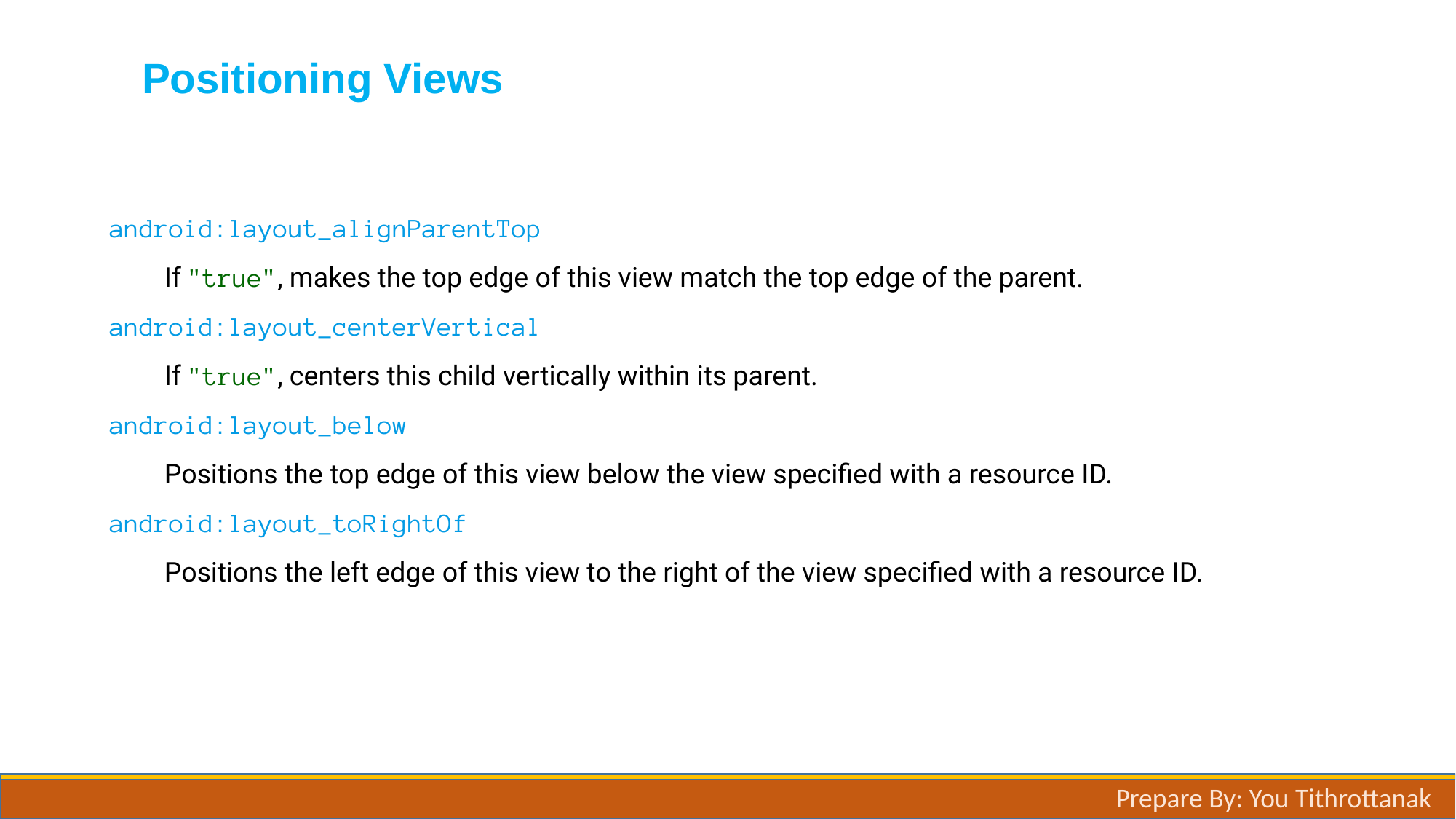

# Positioning Views

android:layout_alignParentTop
	If "true", makes the top edge of this view match the top edge of the parent.
android:layout_centerVertical
	If "true", centers this child vertically within its parent.
android:layout_below
	Positions the top edge of this view below the view specified with a resource ID.
android:layout_toRightOf
	Positions the left edge of this view to the right of the view specified with a resource ID.

Prepare By: You Tithrottanak